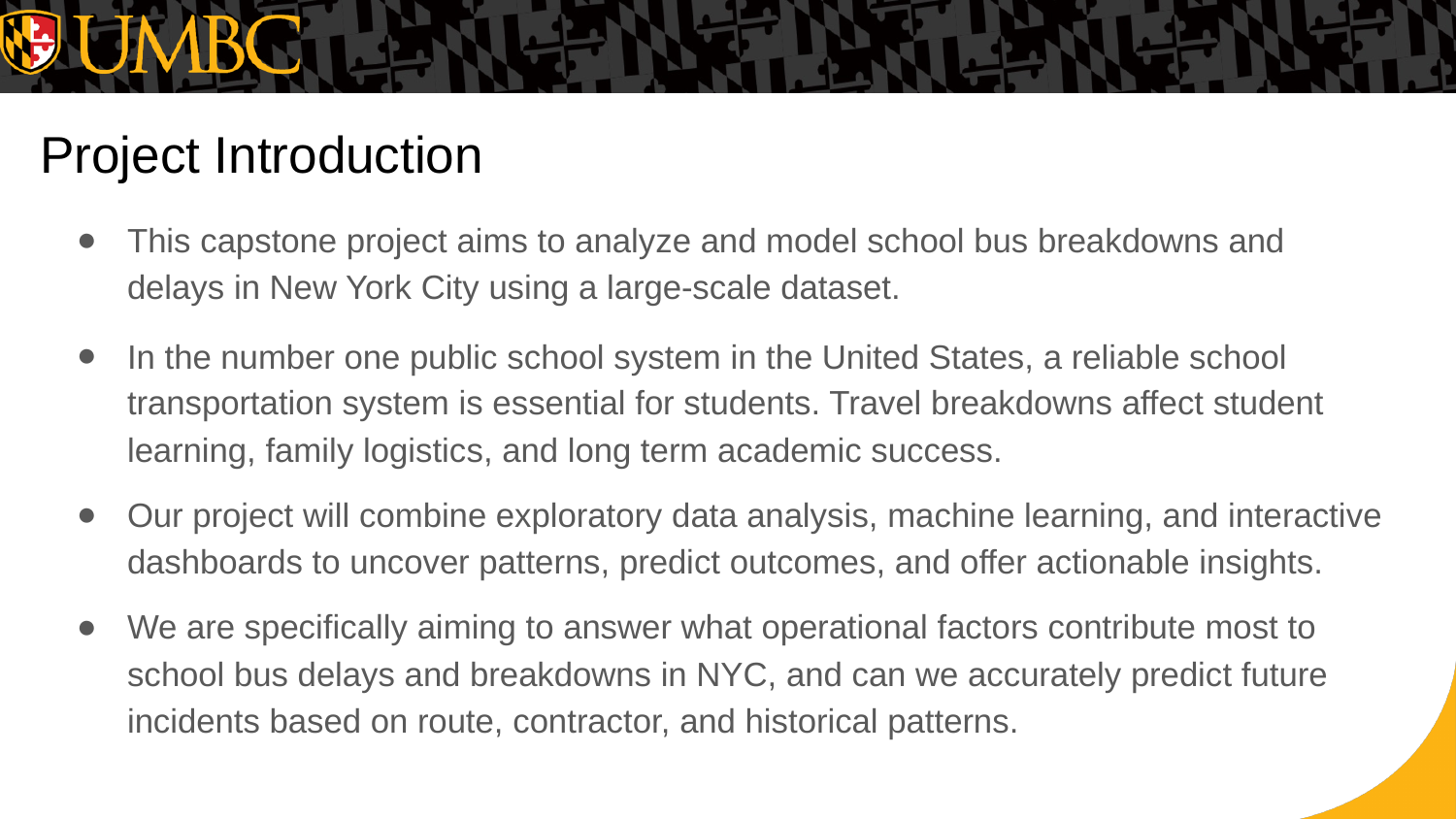

# Project Introduction
This capstone project aims to analyze and model school bus breakdowns and delays in New York City using a large-scale dataset.
In the number one public school system in the United States, a reliable school transportation system is essential for students. Travel breakdowns affect student learning, family logistics, and long term academic success.
Our project will combine exploratory data analysis, machine learning, and interactive dashboards to uncover patterns, predict outcomes, and offer actionable insights.
We are specifically aiming to answer what operational factors contribute most to school bus delays and breakdowns in NYC, and can we accurately predict future incidents based on route, contractor, and historical patterns.